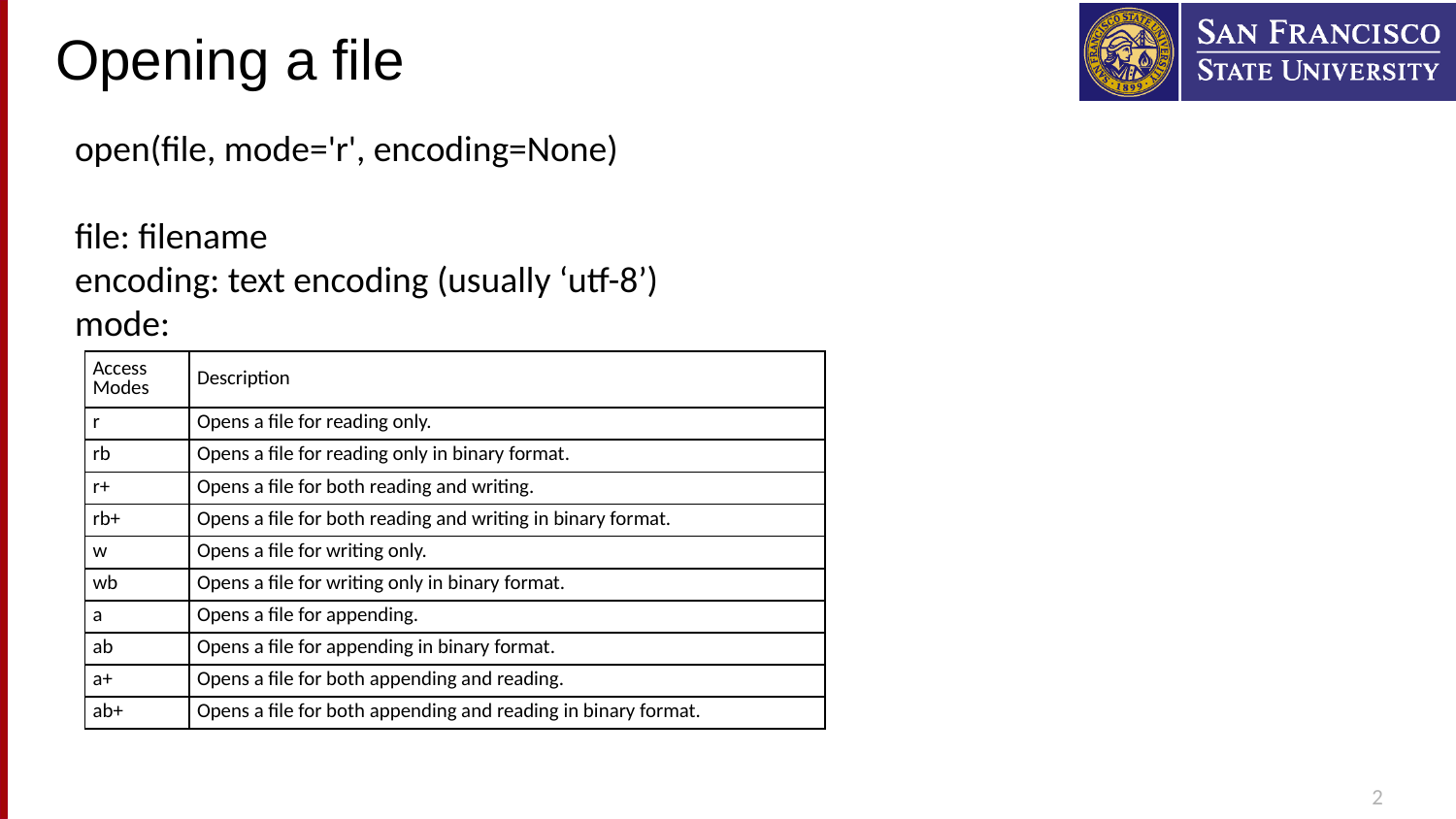

Opening a file
open(file, mode='r', encoding=None)

file: filename
encoding: text encoding (usually ‘utf-8’)
mode:
| Access Modes | Description |
| --- | --- |
| r | Opens a file for reading only. |
| rb | Opens a file for reading only in binary format. |
| r+ | Opens a file for both reading and writing. |
| rb+ | Opens a file for both reading and writing in binary format. |
| w | Opens a file for writing only. |
| wb | Opens a file for writing only in binary format. |
| a | Opens a file for appending. |
| ab | Opens a file for appending in binary format. |
| a+ | Opens a file for both appending and reading. |
| ab+ | Opens a file for both appending and reading in binary format. |
2